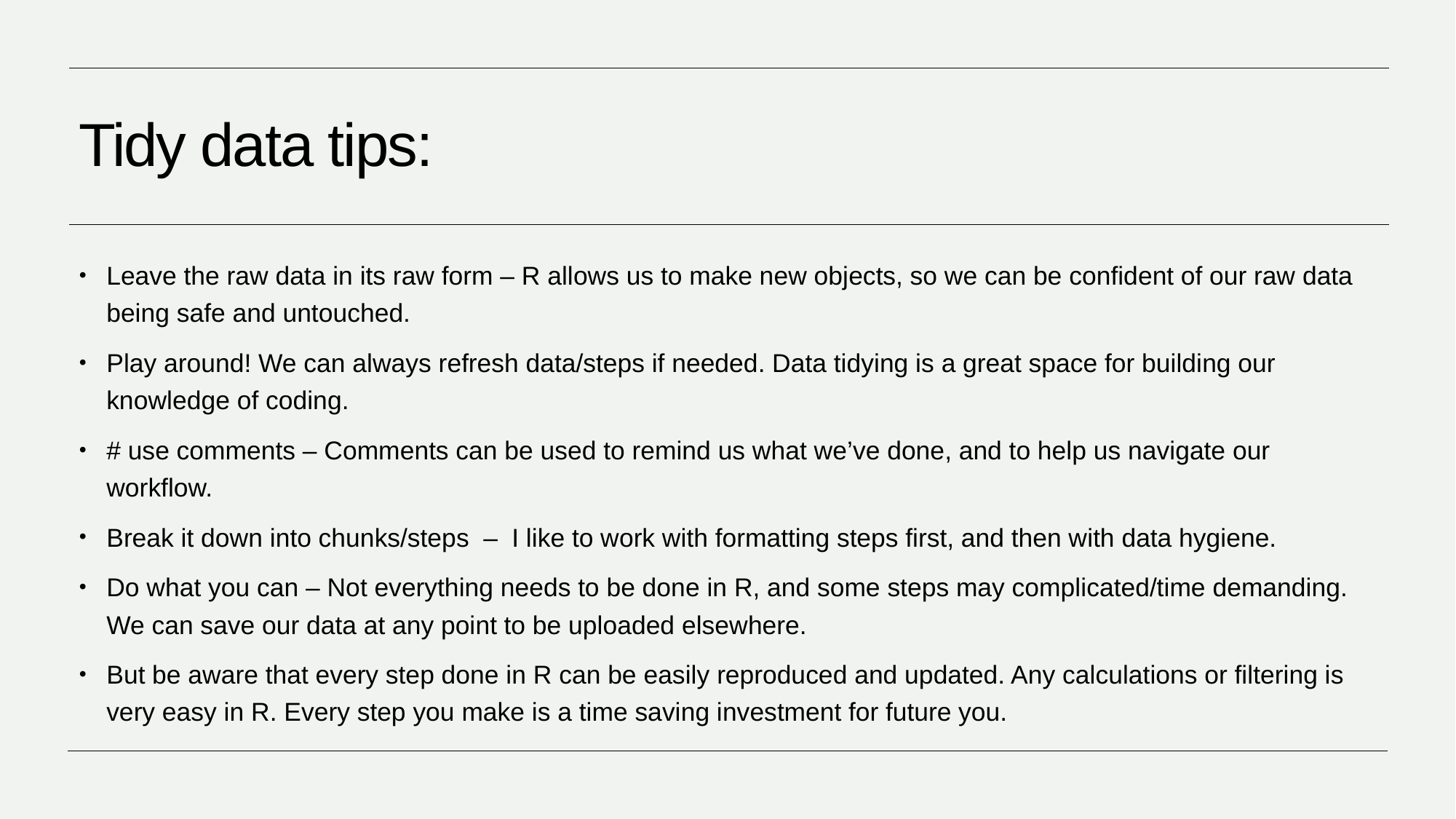

# Tidy data tips:
Leave the raw data in its raw form – R allows us to make new objects, so we can be confident of our raw data being safe and untouched.
Play around! We can always refresh data/steps if needed. Data tidying is a great space for building our knowledge of coding.
# use comments – Comments can be used to remind us what we’ve done, and to help us navigate our workflow.
Break it down into chunks/steps  –  I like to work with formatting steps first, and then with data hygiene.
Do what you can – Not everything needs to be done in R, and some steps may complicated/time demanding. We can save our data at any point to be uploaded elsewhere.
But be aware that every step done in R can be easily reproduced and updated. Any calculations or filtering is very easy in R. Every step you make is a time saving investment for future you.